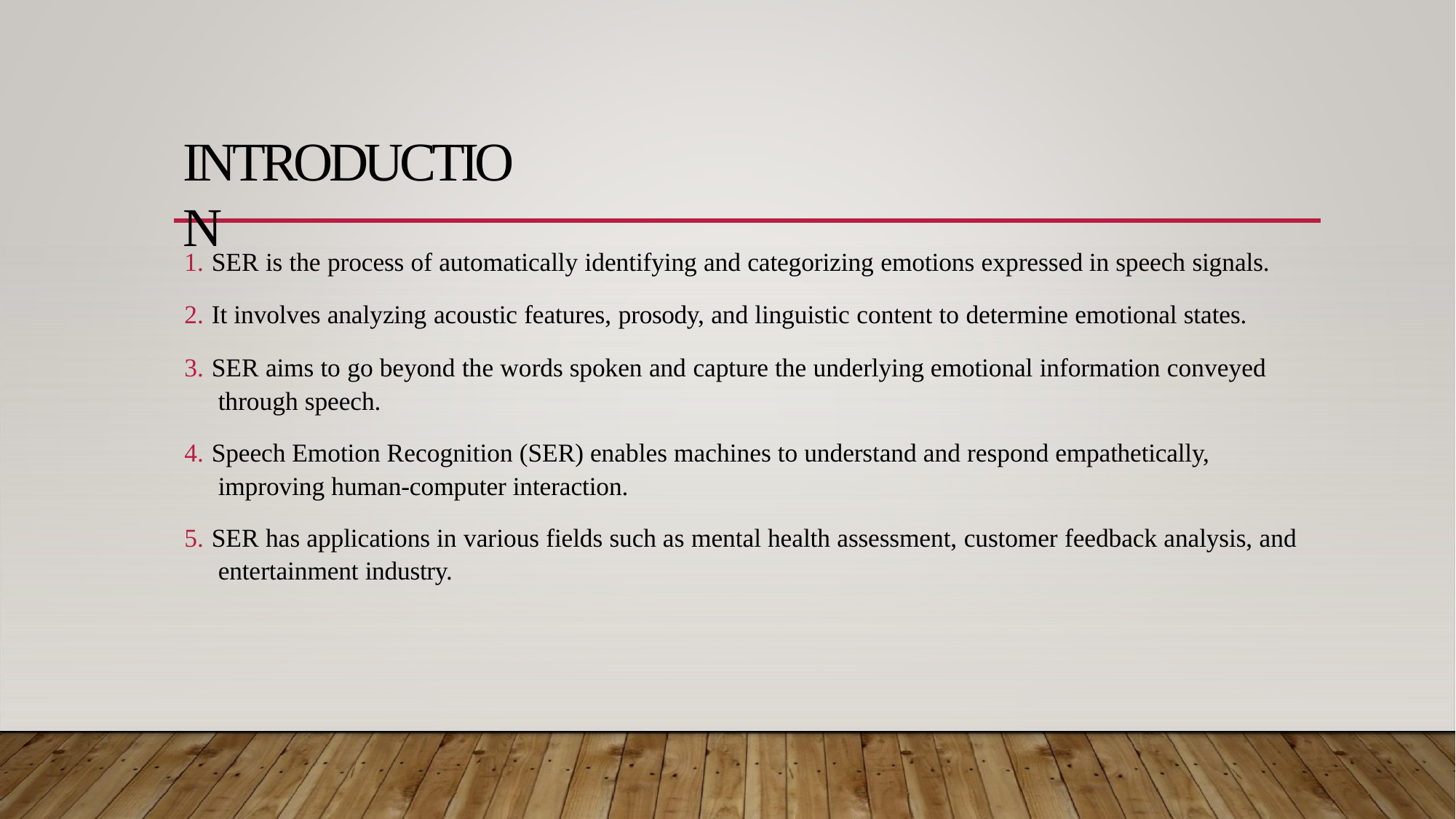

# INTRODUCTION
SER is the process of automatically identifying and categorizing emotions expressed in speech signals.
It involves analyzing acoustic features, prosody, and linguistic content to determine emotional states.
SER aims to go beyond the words spoken and capture the underlying emotional information conveyed  through speech.
Speech Emotion Recognition (SER) enables machines to understand and respond empathetically,  improving human-computer interaction.
SER has applications in various fields such as mental health assessment, customer feedback analysis, and  entertainment industry.